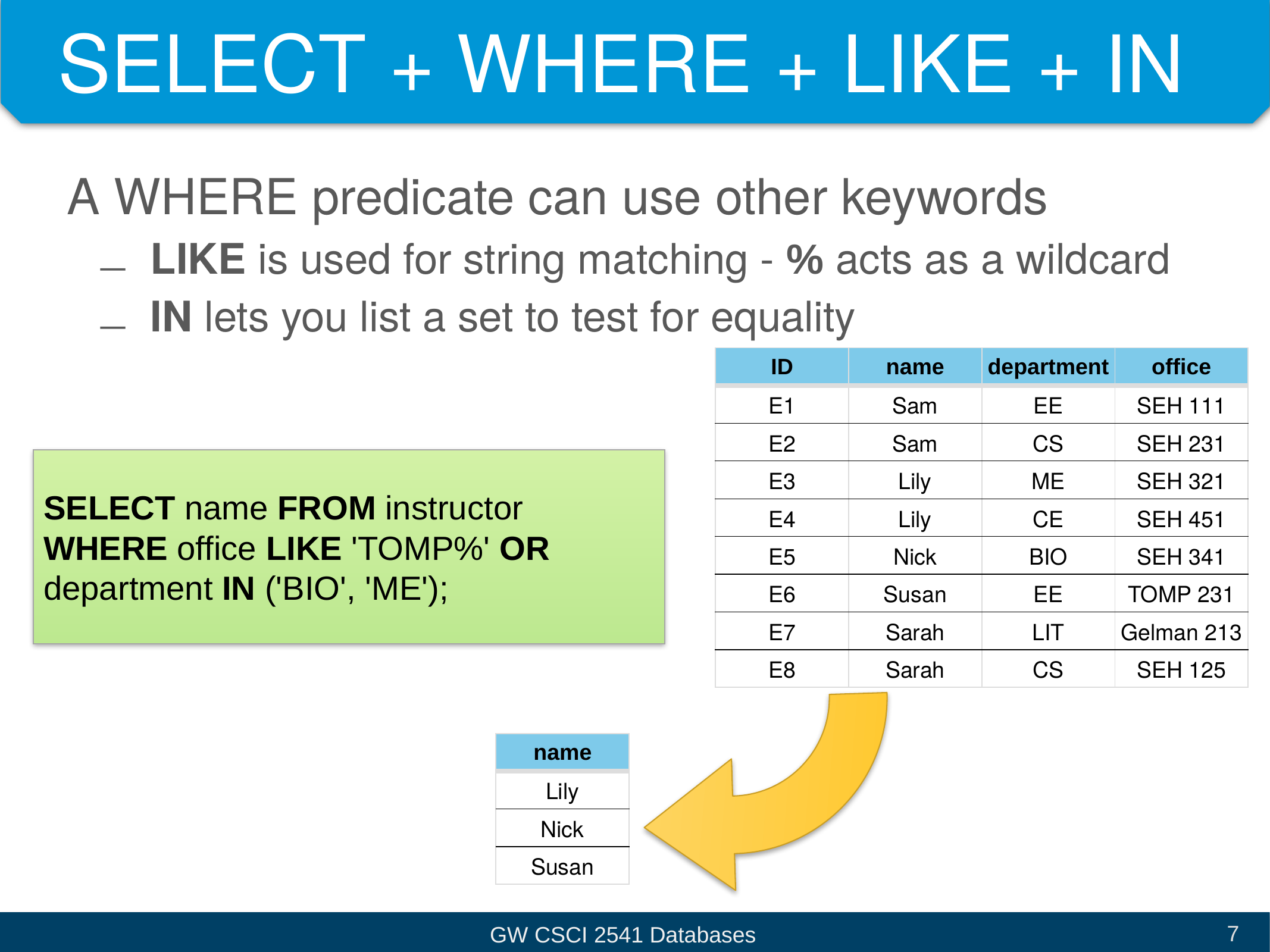

# SELECT + WHERE + LIKE + IN
A WHERE predicate can use other keywords
LIKE is used for string matching - % acts as a wildcard
IN lets you list a set to test for equality
| ID | name | department | office |
| --- | --- | --- | --- |
| E1 | Sam | EE | SEH 111 |
| E2 | Sam | CS | SEH 231 |
| E3 | Lily | ME | SEH 321 |
| E4 | Lily | CE | SEH 451 |
| E5 | Nick | BIO | SEH 341 |
| E6 | Susan | EE | TOMP 231 |
| E7 | Sarah | LIT | Gelman 213 |
| E8 | Sarah | CS | SEH 125 |
SELECT name FROM instructor WHERE office LIKE 'TOMP%' OR department IN ('BIO', 'ME');

| name |
| --- |
| Lily |
| Nick |
| Susan |
7